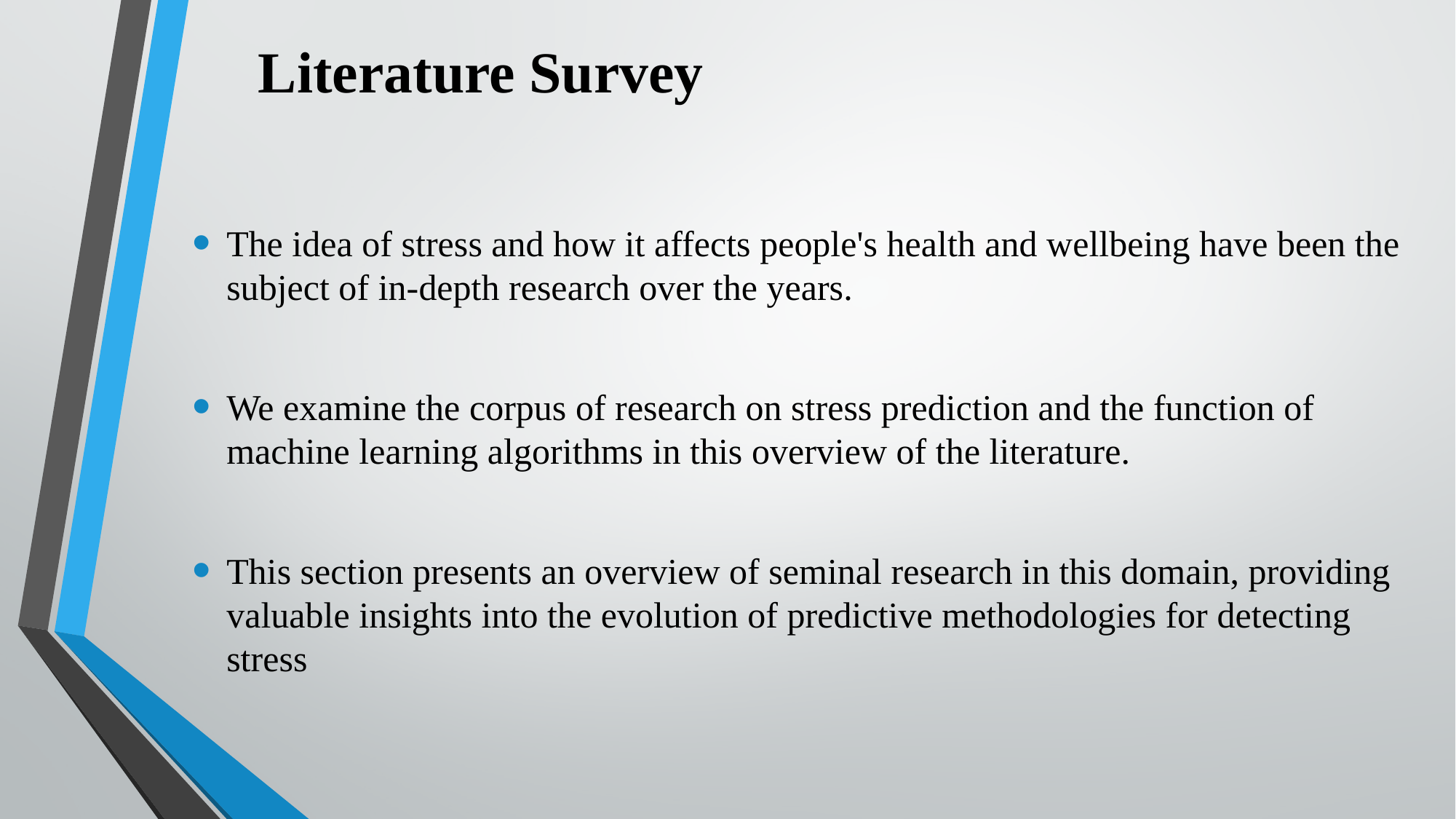

# Literature Survey
The idea of stress and how it affects people's health and wellbeing have been the subject of in-depth research over the years.

We examine the corpus of research on stress prediction and the function of machine learning algorithms in this overview of the literature.

This section presents an overview of seminal research in this domain, providing valuable insights into the evolution of predictive methodologies for detecting stress